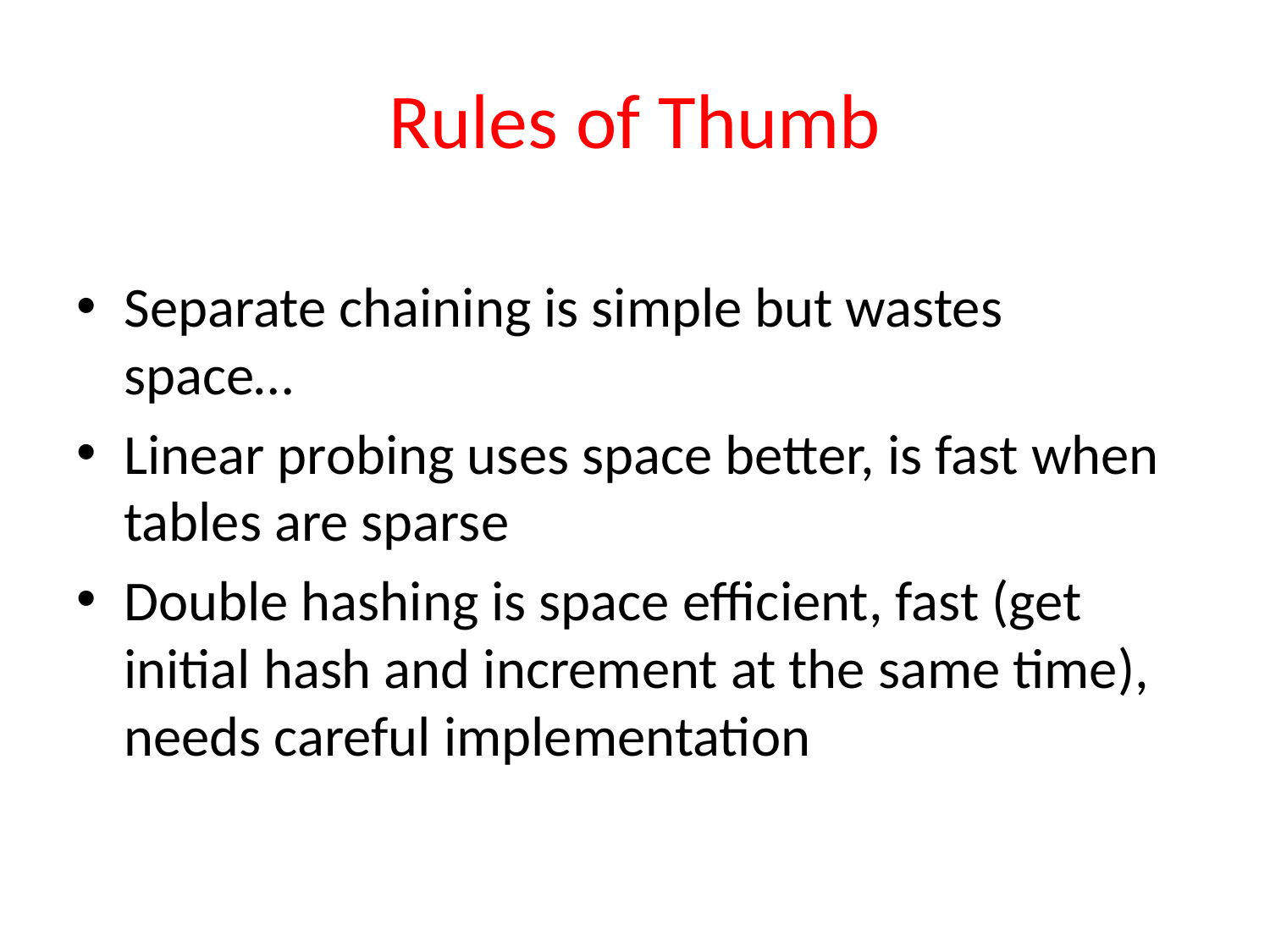

# Rules of Thumb
Separate chaining is simple but wastes space…
Linear probing uses space better, is fast when tables are sparse
Double hashing is space efficient, fast (get initial hash and increment at the same time), needs careful implementation